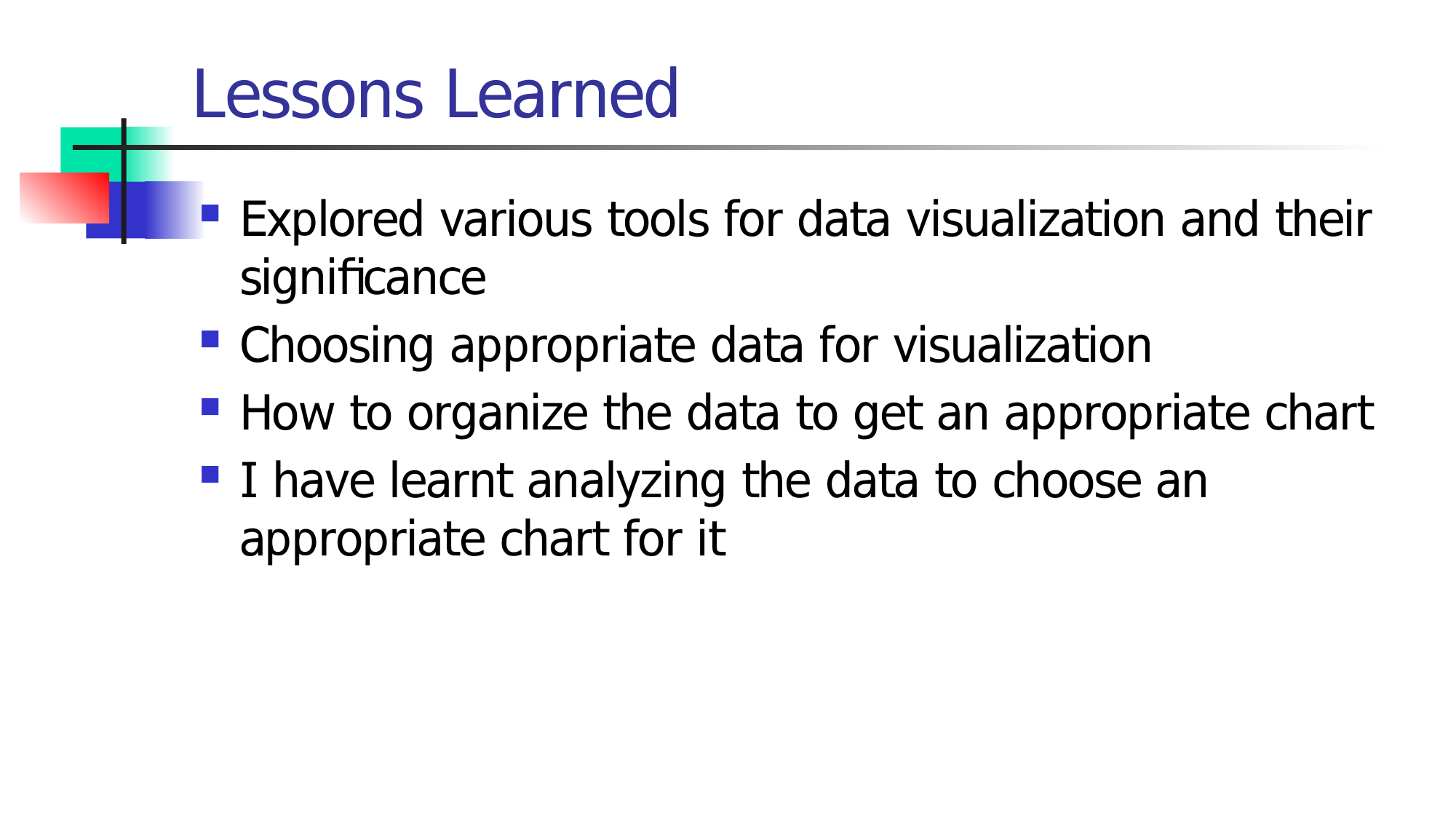

# Lessons Learned
Explored various tools for data visualization and their significance
Choosing appropriate data for visualization
How to organize the data to get an appropriate chart
I have learnt analyzing the data to choose an appropriate chart for it